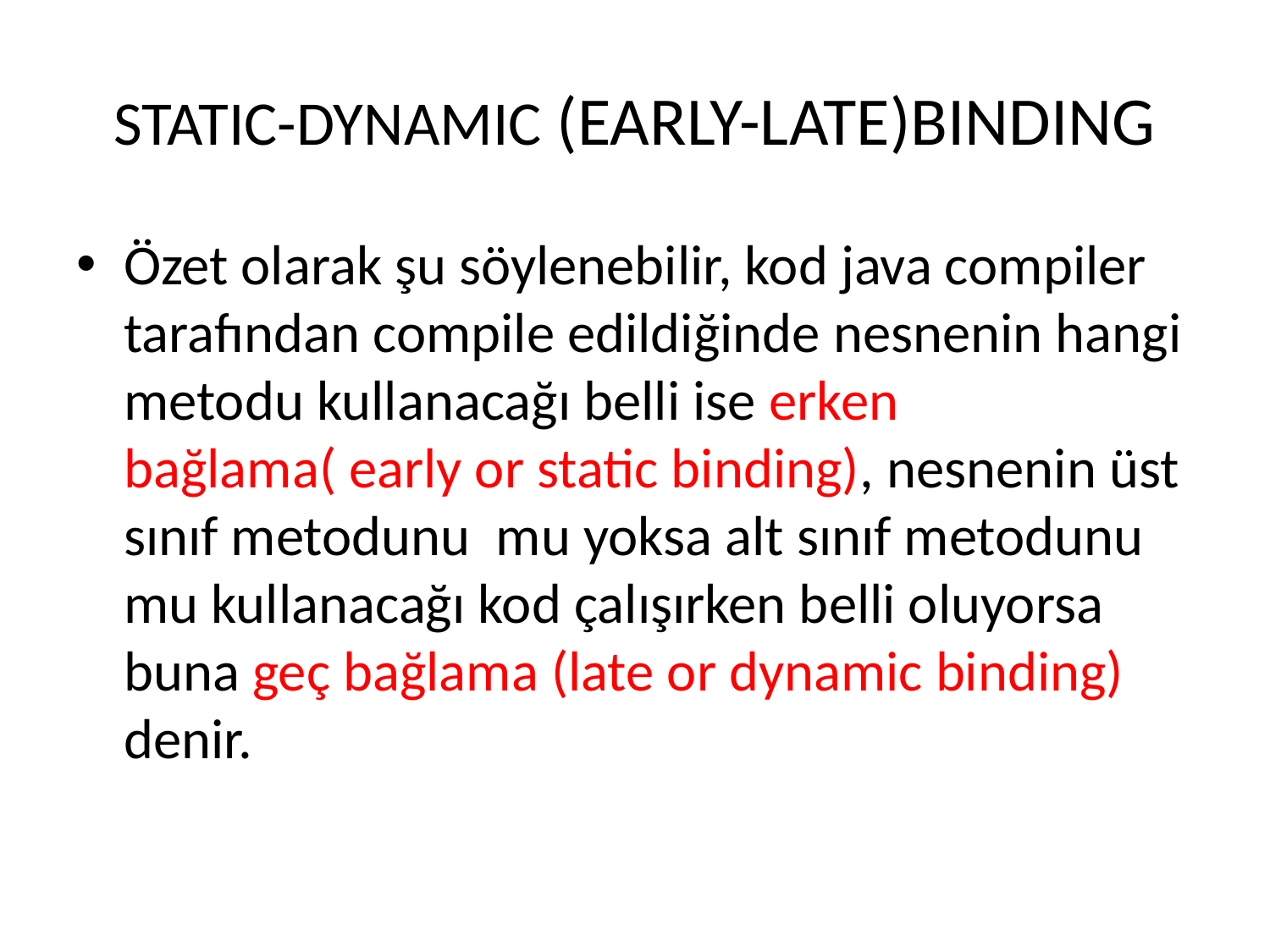

# STATIC-DYNAMIC (EARLY-LATE)BINDING
Özet olarak şu söylenebilir, kod java compiler tarafından compile edildiğinde nesnenin hangi metodu kullanacağı belli ise erken bağlama( early or static binding), nesnenin üst sınıf metodunu  mu yoksa alt sınıf metodunu mu kullanacağı kod çalışırken belli oluyorsa buna geç bağlama (late or dynamic binding) denir.